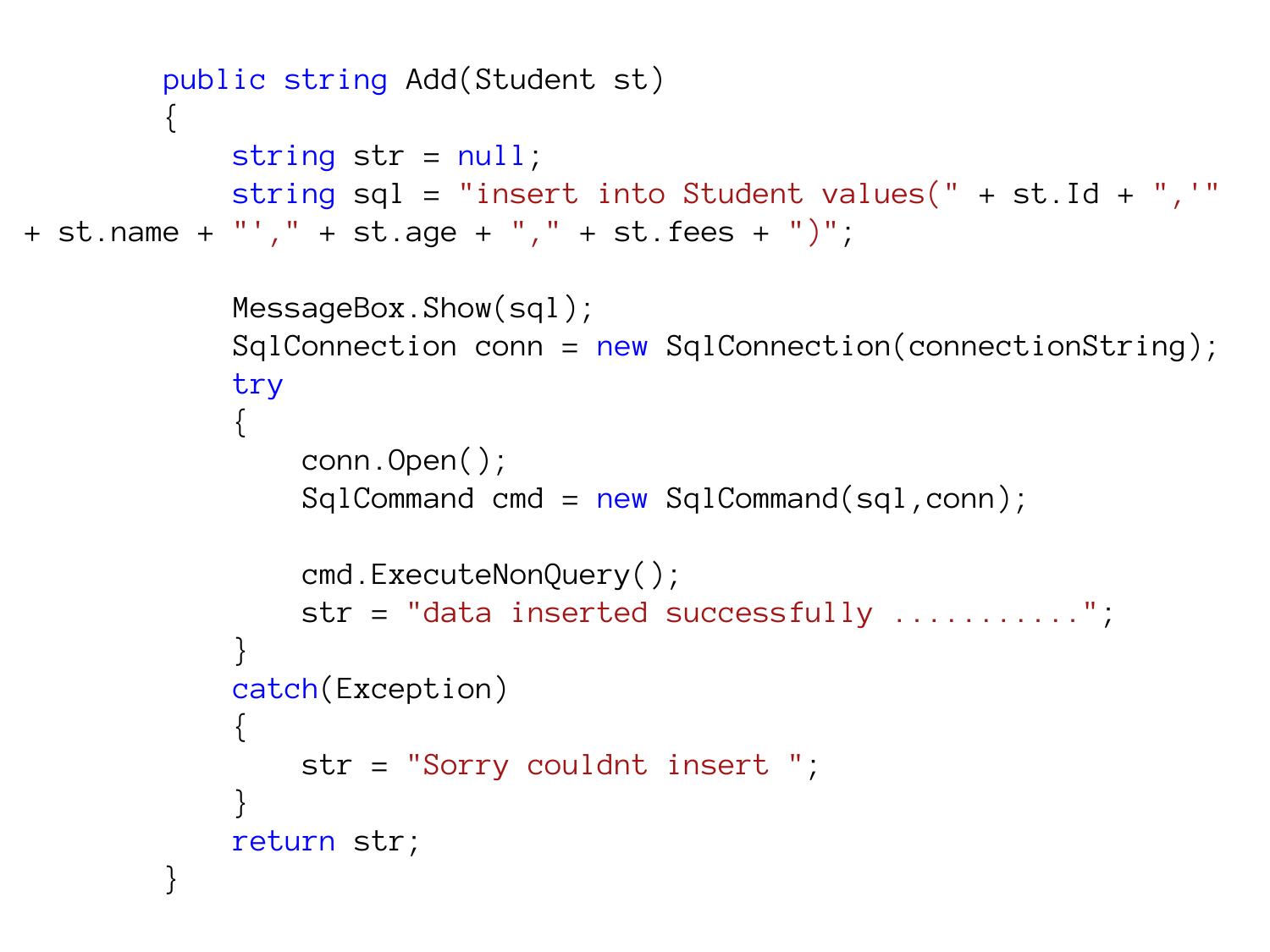

public string Add(Student st)
        {
            string str = null;
            string sql = "insert into Student values(" + st.Id + ",'" + st.name + "'," + st.age + "," + st.fees + ")";

            MessageBox.Show(sql);
            SqlConnection conn = new SqlConnection(connectionString);
            try
            {
                conn.Open();
                SqlCommand cmd = new SqlCommand(sql,conn);

                cmd.ExecuteNonQuery();
                str = "data inserted successfully ...........";
            }
            catch(Exception)
            {
                str = "Sorry couldnt insert ";
            }
            return str;
        }